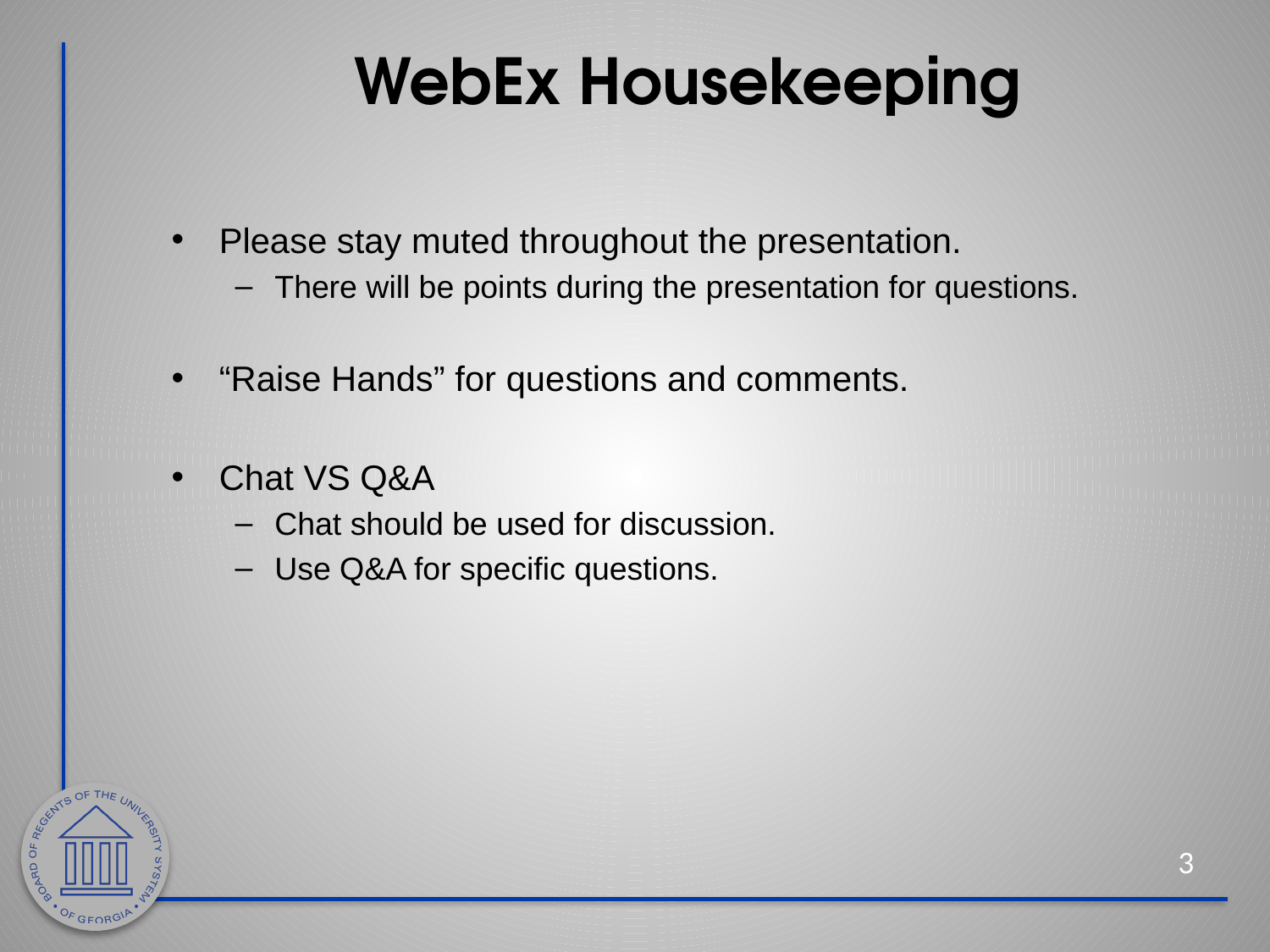

# WebEx Housekeeping
Please stay muted throughout the presentation.
There will be points during the presentation for questions.

“Raise Hands” for questions and comments.

Chat VS Q&A
Chat should be used for discussion.
Use Q&A for specific questions.

3